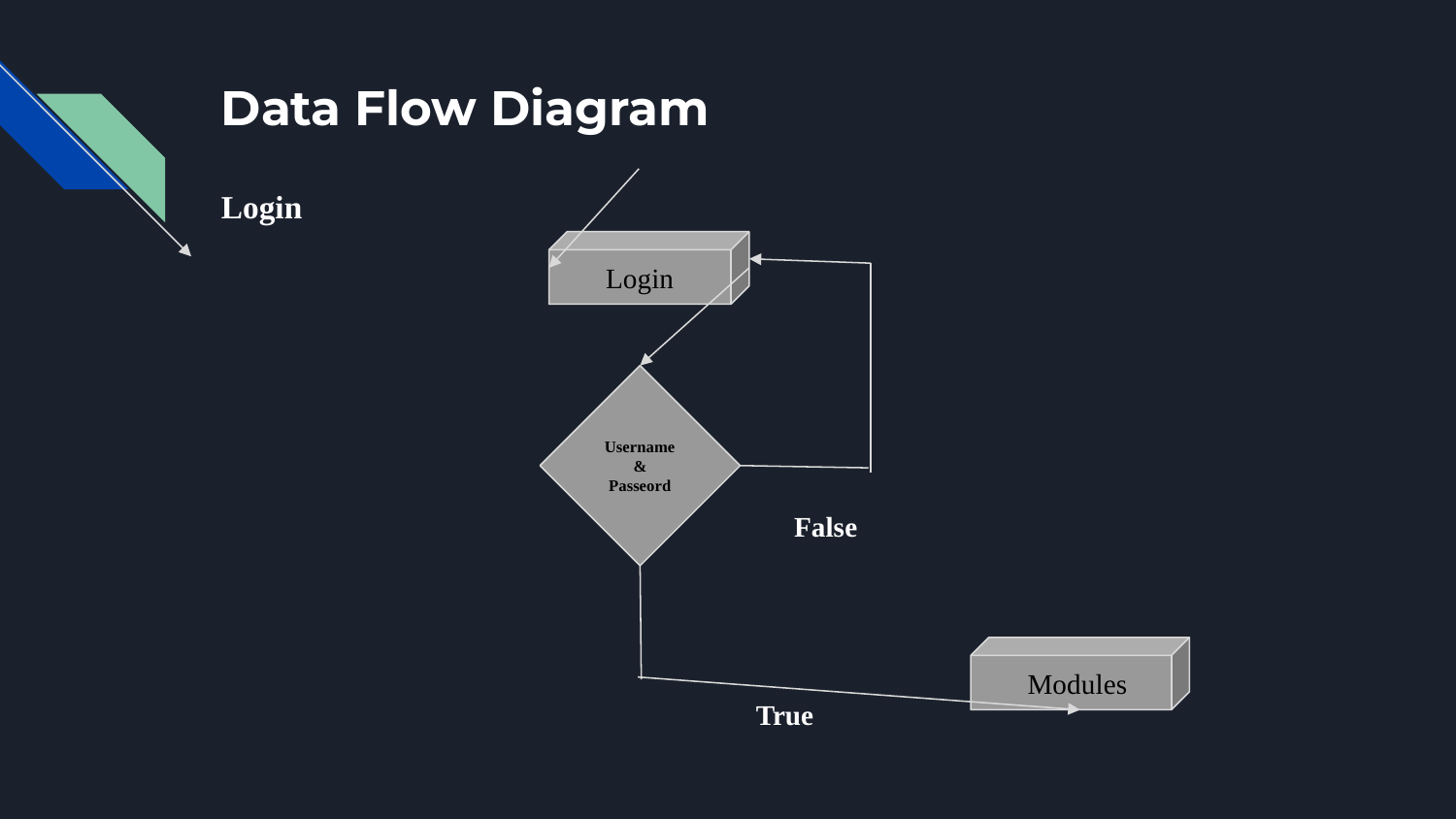

# Data Flow Diagram
Login
      Login
Username
       &
 Passeord
    False
      Modules
    True